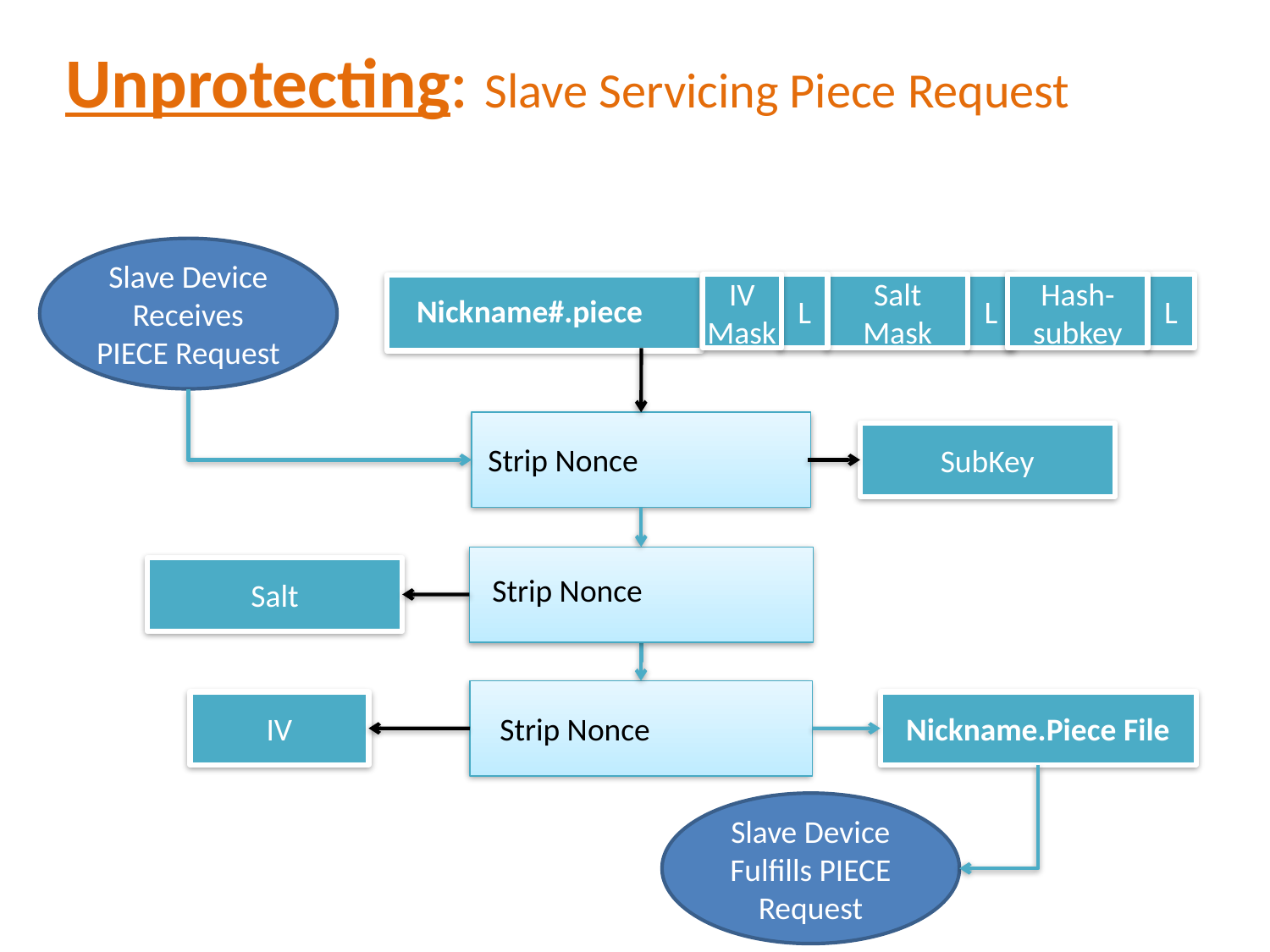

# Unprotecting: Slave Servicing Piece Request
Slave Device
Receives PIECE Request
IV
Mask
L
Salt
Mask
L
Hash-
subkey
L

Nickname#.piece

SubKey
Strip Nonce

Salt
Strip Nonce

IV
Nickname.Piece File
Strip Nonce
Slave Device
Fulfills PIECE Request